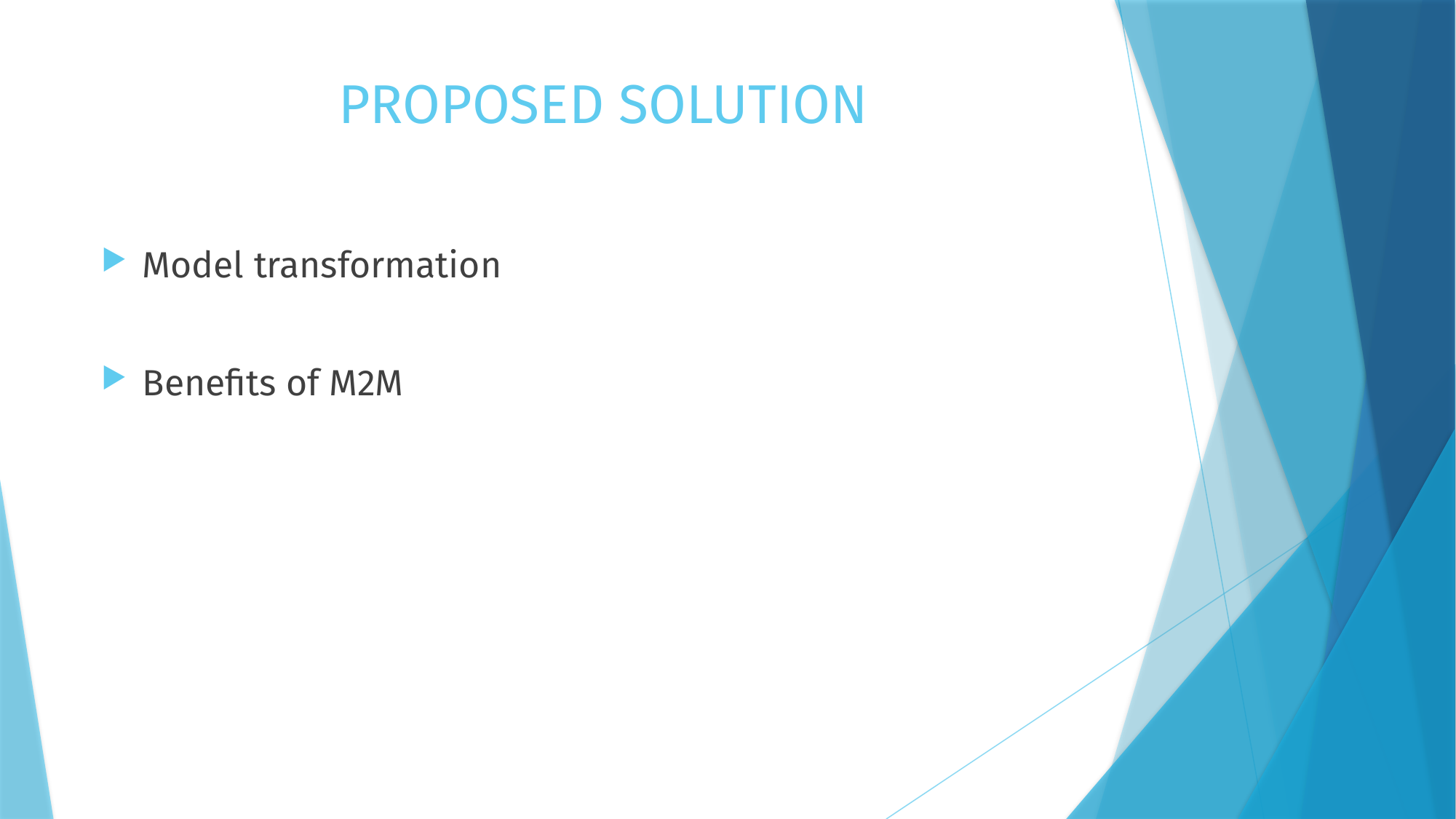

# PROPOSED SOLUTION

Model transformation

Benefits of M2M